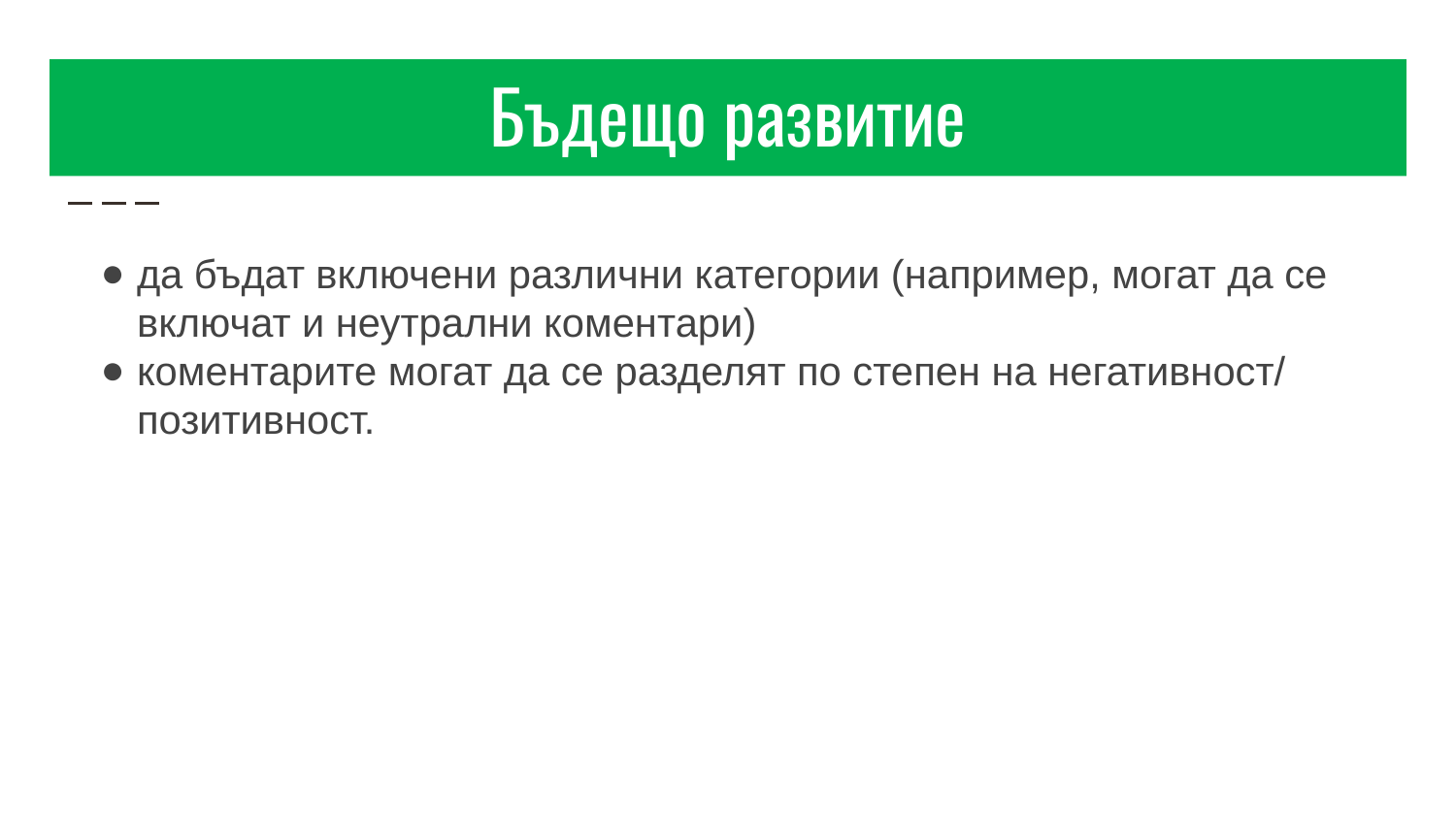

# Бъдещо развитие
да бъдат включени различни категории (например, могат да се включат и неутрални коментари)
коментарите могат да се разделят по степен на негативност/ позитивност.